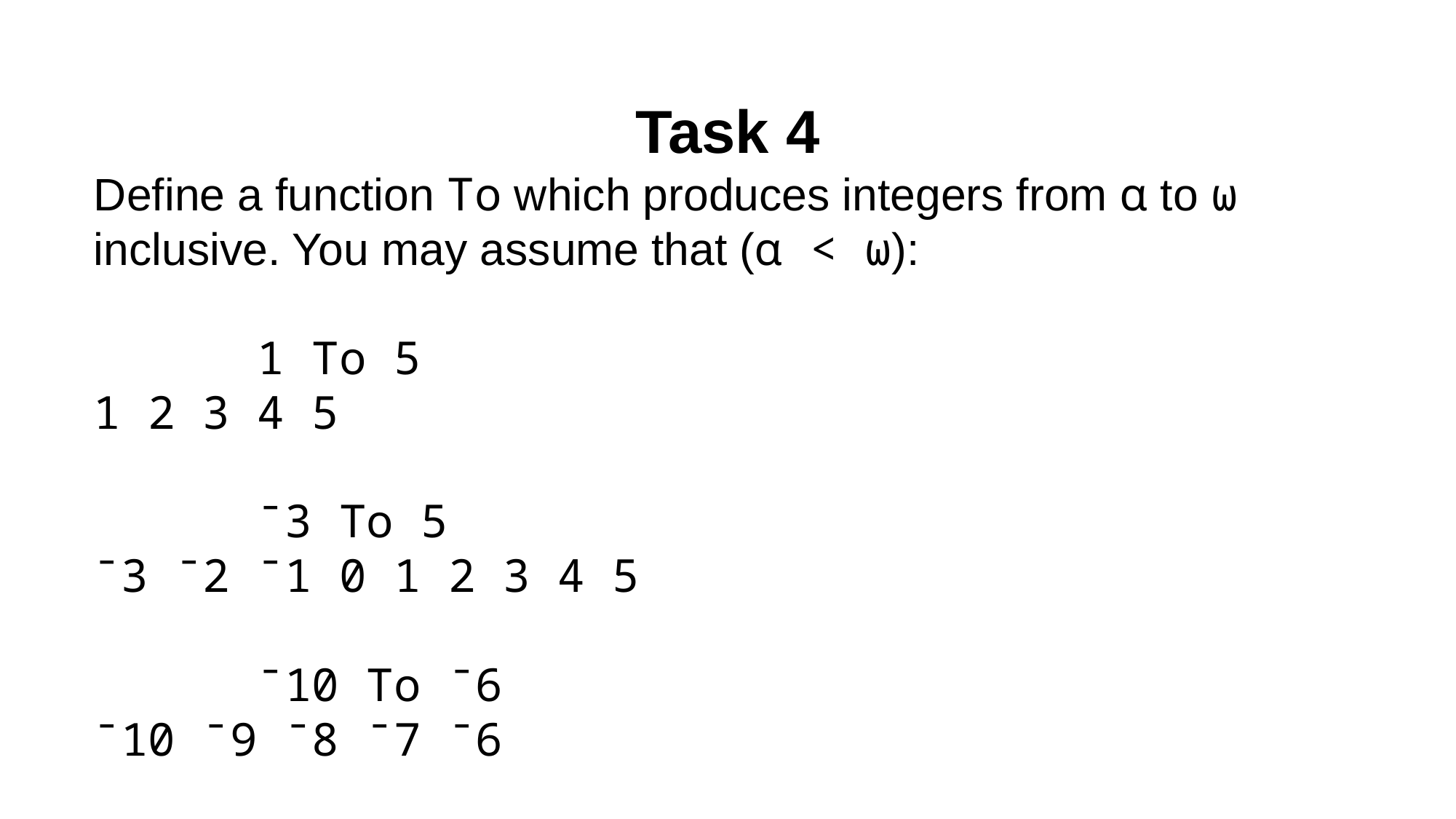

Task 4
Define a function To which produces integers from ⍺ to ⍵ inclusive. You may assume that (⍺ < ⍵):

      1 To 5
1 2 3 4 5

      ¯3 To 5
¯3 ¯2 ¯1 0 1 2 3 4 5

      ¯10 To ¯6
¯10 ¯9 ¯8 ¯7 ¯6